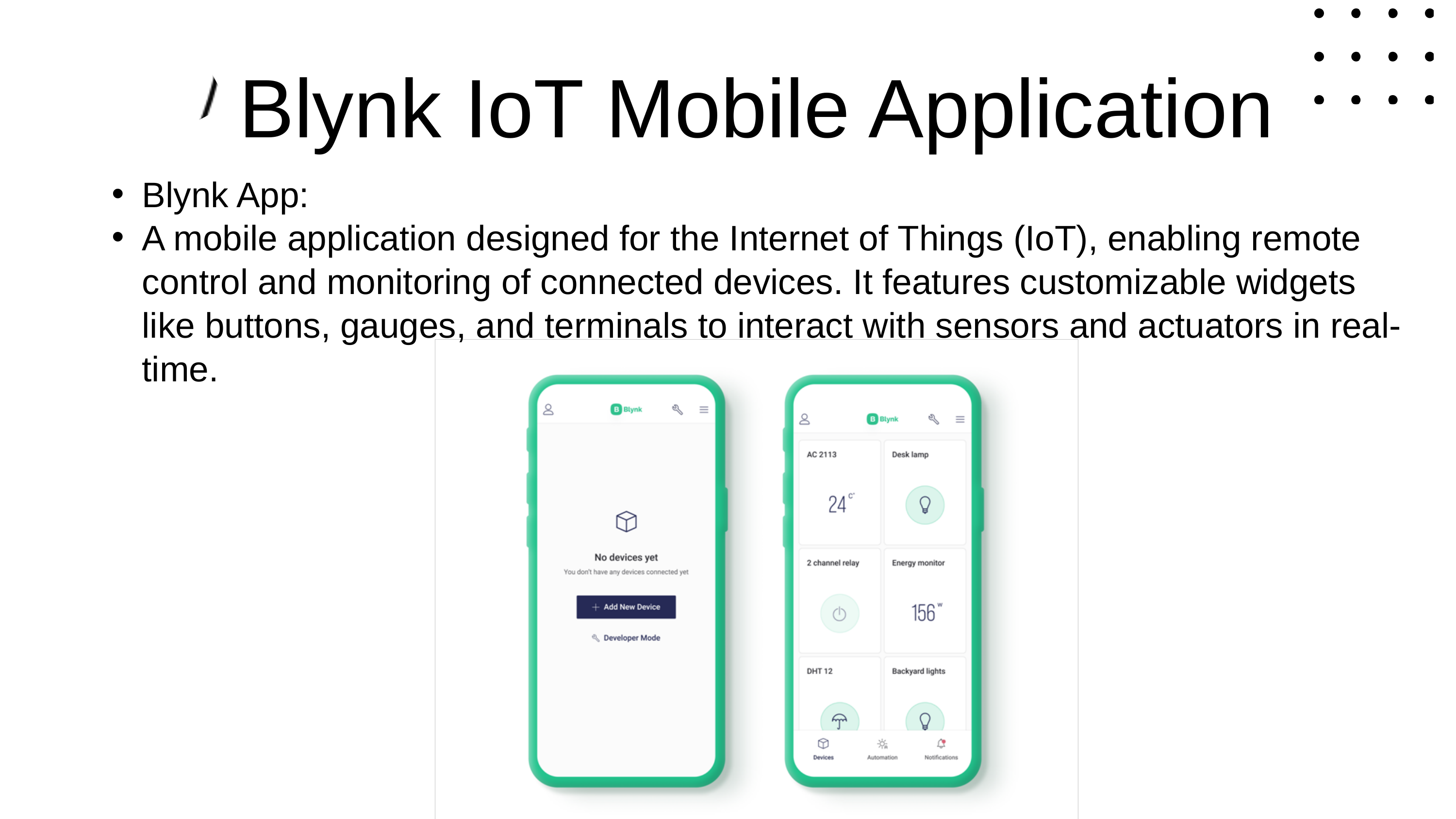

Blynk IoT Mobile Application
Blynk App:
A mobile application designed for the Internet of Things (IoT), enabling remote control and monitoring of connected devices. It features customizable widgets like buttons, gauges, and terminals to interact with sensors and actuators in real-time.